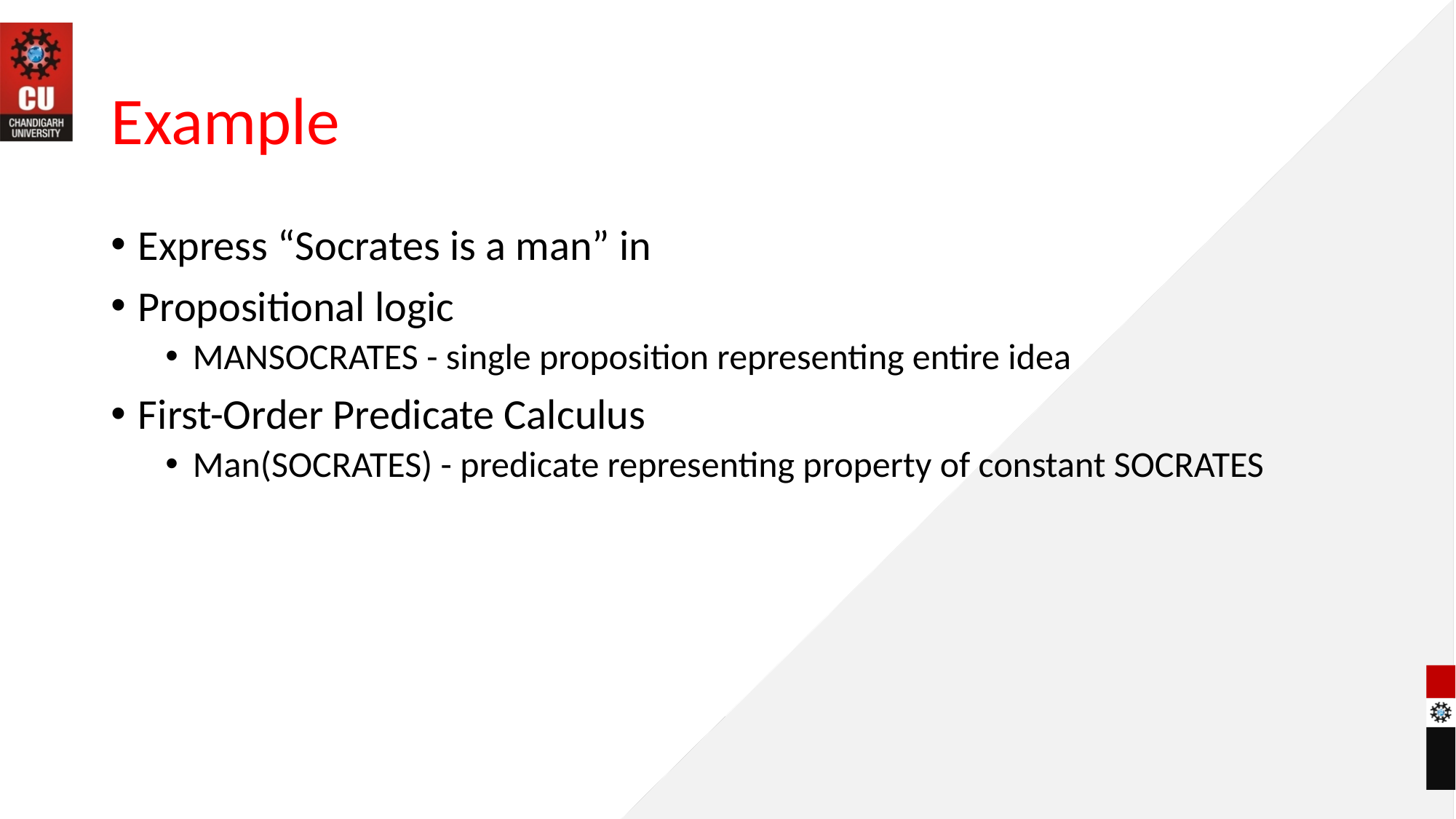

# Example
Express “Socrates is a man” in
Propositional logic
MANSOCRATES - single proposition representing entire idea
First-Order Predicate Calculus
Man(SOCRATES) - predicate representing property of constant SOCRATES